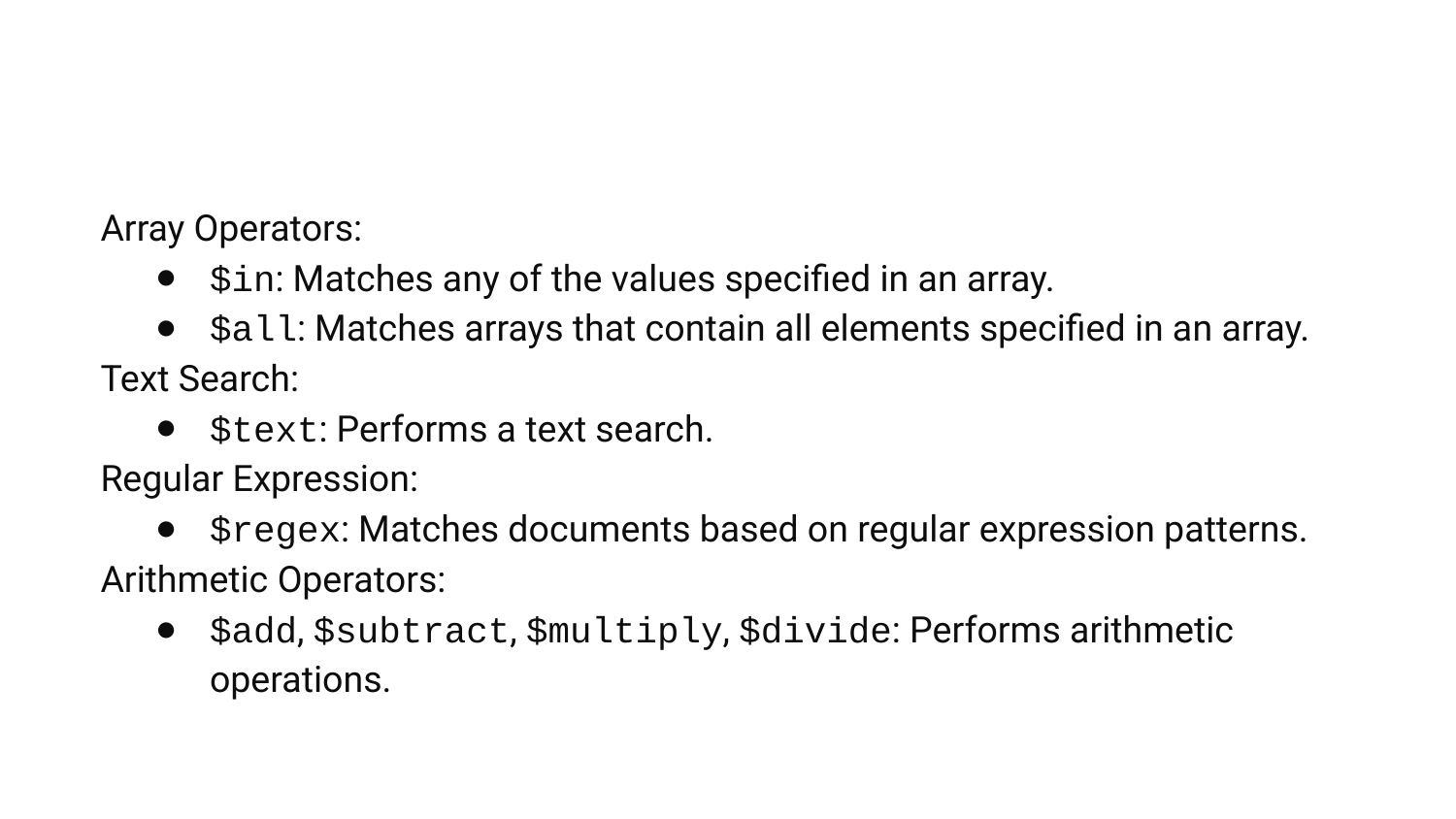

#
Array Operators:
$in: Matches any of the values specified in an array.
$all: Matches arrays that contain all elements specified in an array.
Text Search:
$text: Performs a text search.
Regular Expression:
$regex: Matches documents based on regular expression patterns.
Arithmetic Operators:
$add, $subtract, $multiply, $divide: Performs arithmetic operations.